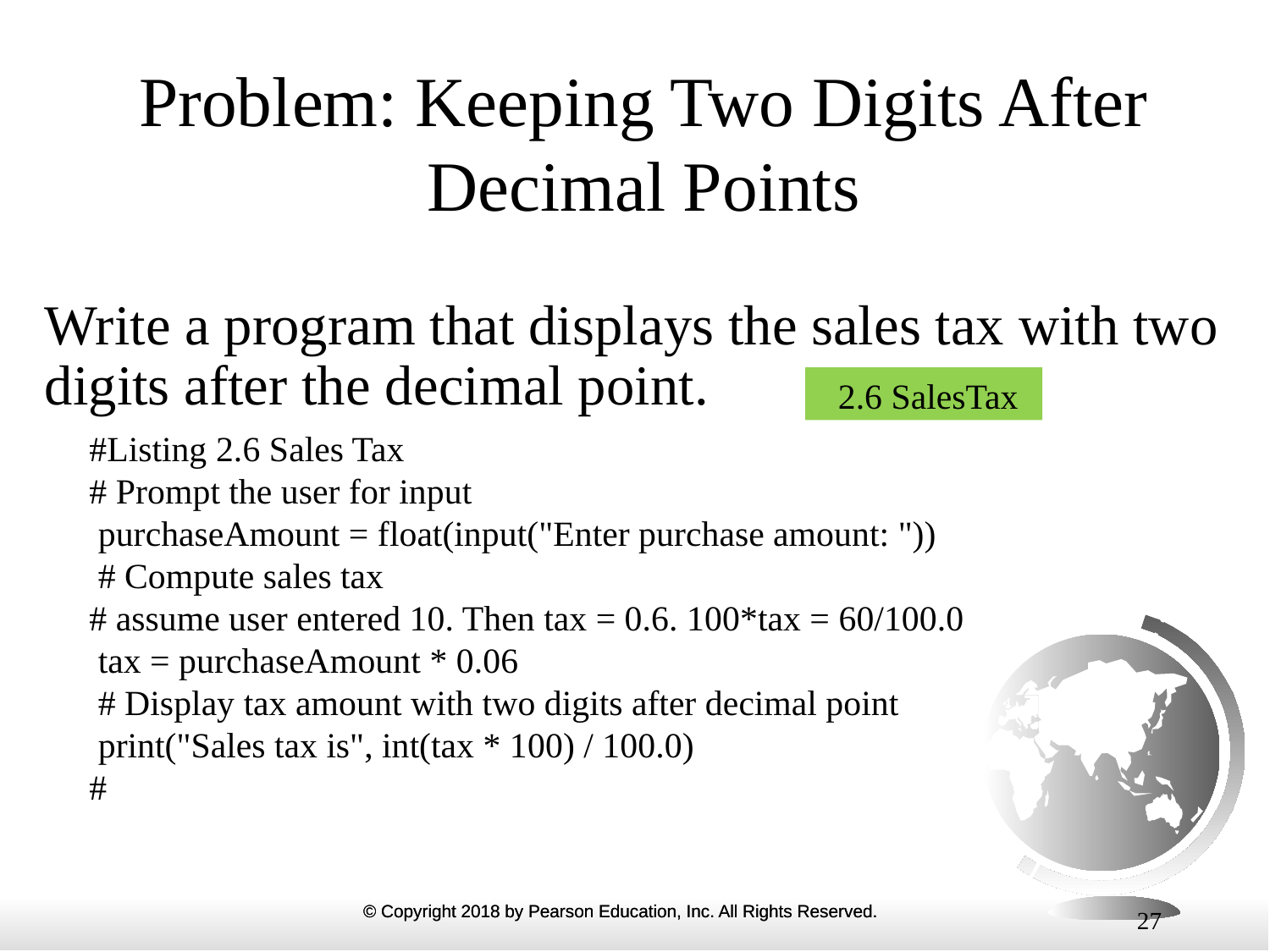

# Problem: Keeping Two Digits After Decimal Points
Write a program that displays the sales tax with two digits after the decimal point.
 2.6 SalesTax

#Listing 2.6 Sales Tax
# Prompt the user for input
 purchaseAmount = float(input("Enter purchase amount: "))
 # Compute sales tax
# assume user entered 10. Then tax = 0.6. 100*tax = 60/100.0
 tax = purchaseAmount * 0.06
 # Display tax amount with two digits after decimal point
 print("Sales tax is", int(tax * 100) / 100.0)
#

27